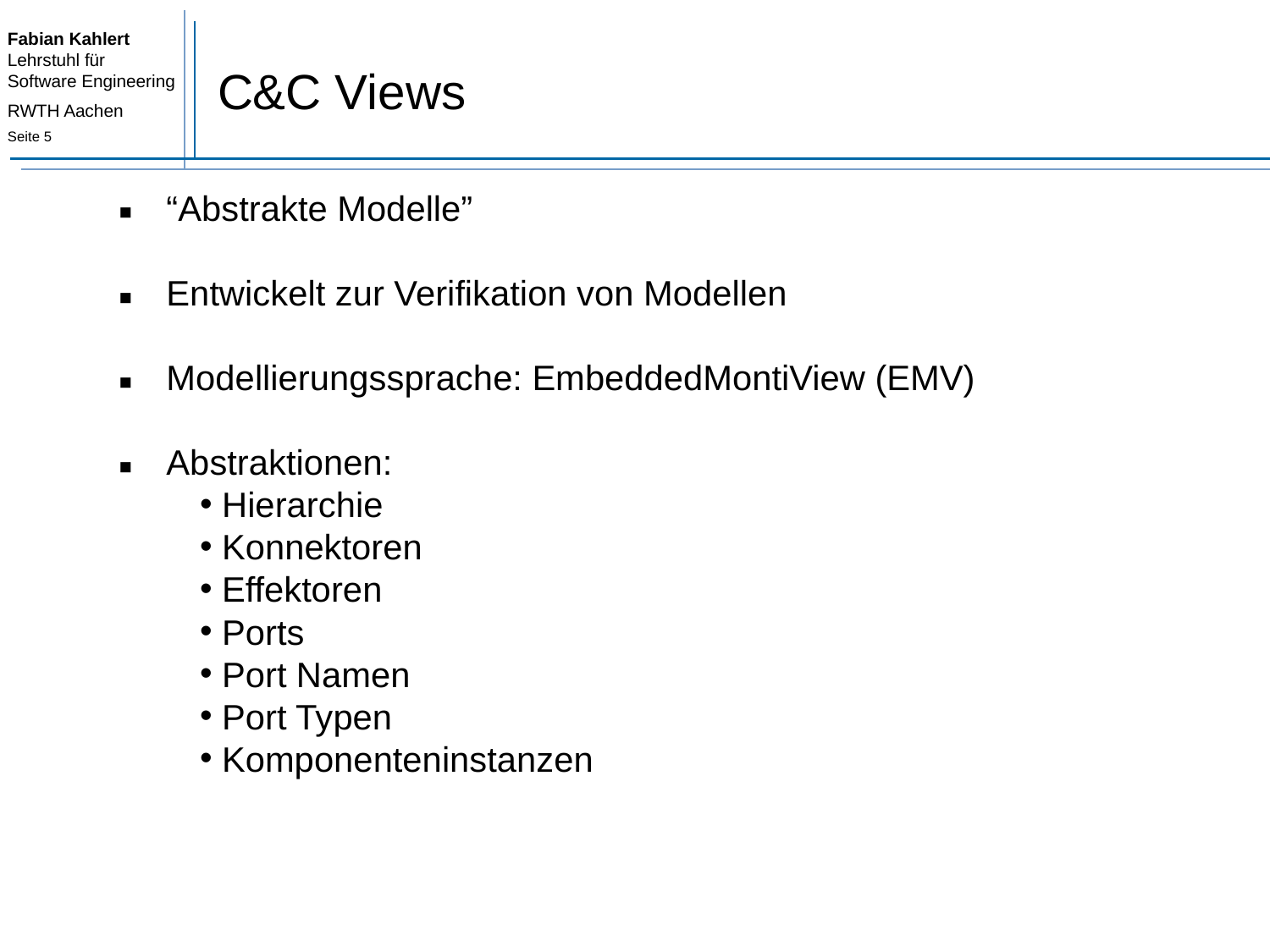

# C&C Views
“Abstrakte Modelle”

Entwickelt zur Verifikation von Modellen

Modellierungssprache: EmbeddedMontiView (EMV)

Abstraktionen:
Hierarchie
Konnektoren
Effektoren
Ports
Port Namen
Port Typen
Komponenteninstanzen